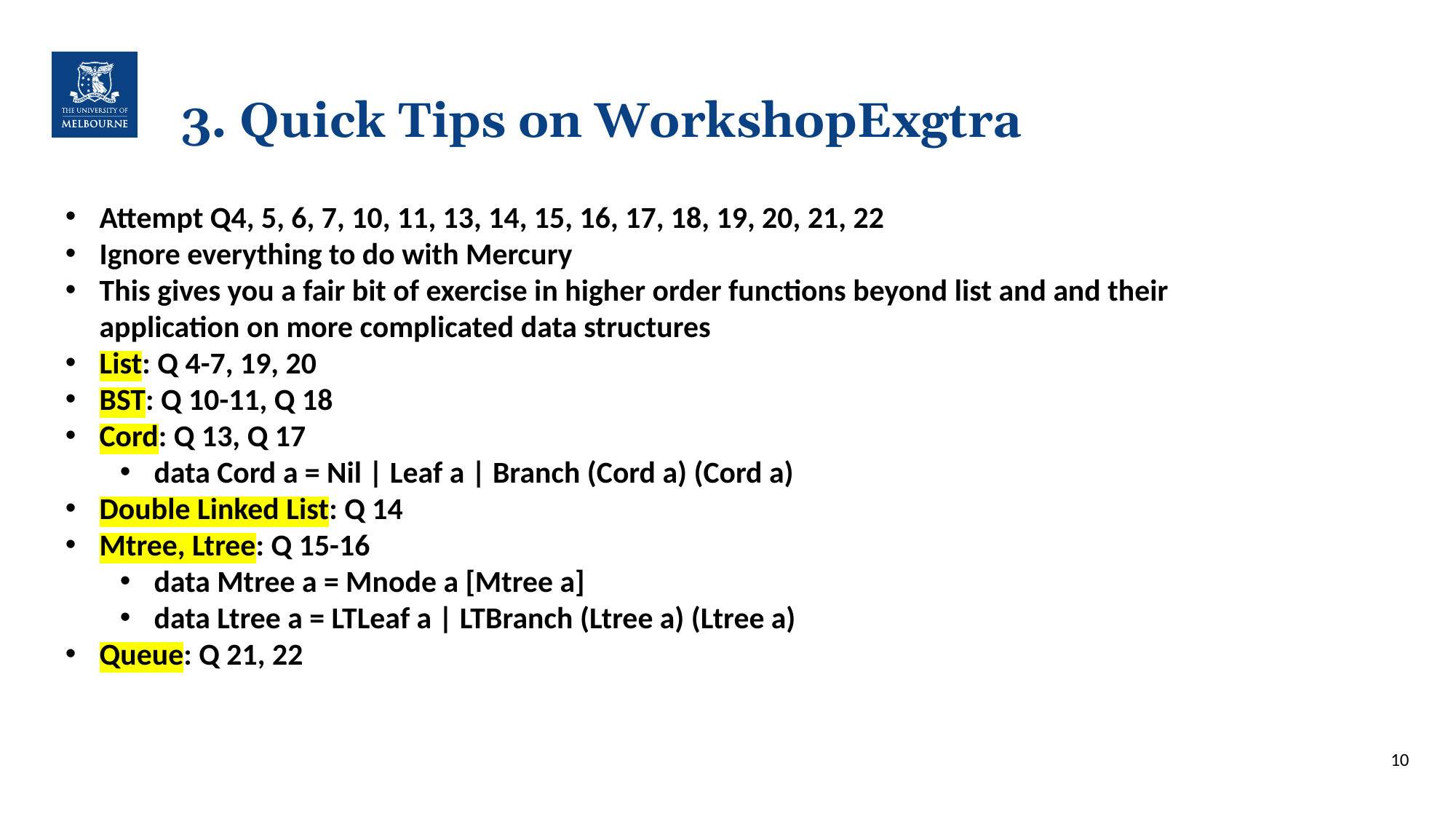

# 3. Quick Tips on WorkshopExgtra
Attempt Q4, 5, 6, 7, 10, 11, 13, 14, 15, 16, 17, 18, 19, 20, 21, 22
Ignore everything to do with Mercury
This gives you a fair bit of exercise in higher order functions beyond list and and their application on more complicated data structures
List: Q 4-7, 19, 20
BST: Q 10-11, Q 18
Cord: Q 13, Q 17
data Cord a = Nil | Leaf a | Branch (Cord a) (Cord a)
Double Linked List: Q 14
Mtree, Ltree: Q 15-16
data Mtree a = Mnode a [Mtree a]
data Ltree a = LTLeaf a | LTBranch (Ltree a) (Ltree a)
Queue: Q 21, 22

10